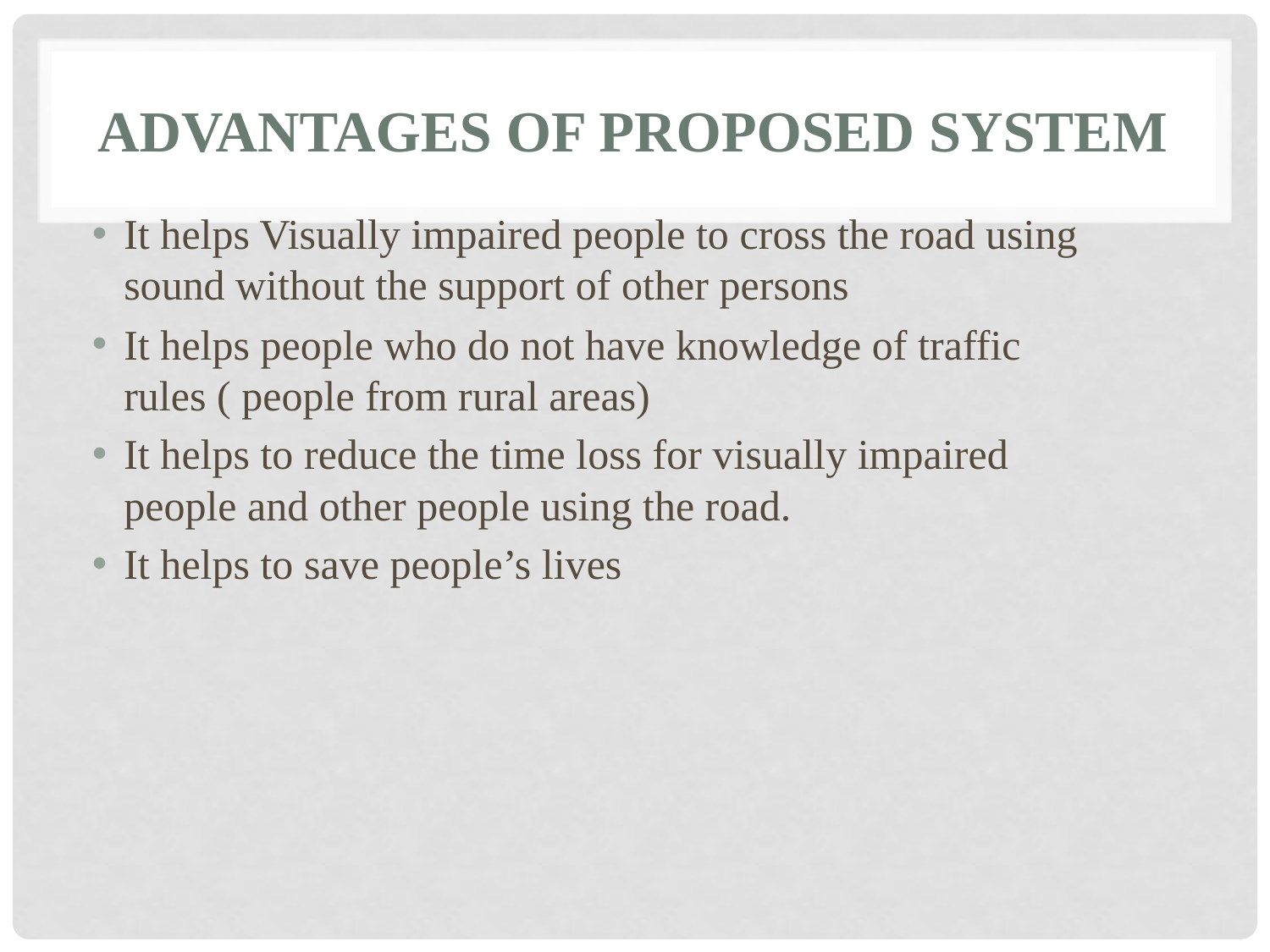

# Advantages of Proposed System
It helps Visually impaired people to cross the road using sound without the support of other persons
It helps people who do not have knowledge of traffic rules ( people from rural areas)
It helps to reduce the time loss for visually impaired people and other people using the road.
It helps to save people’s lives